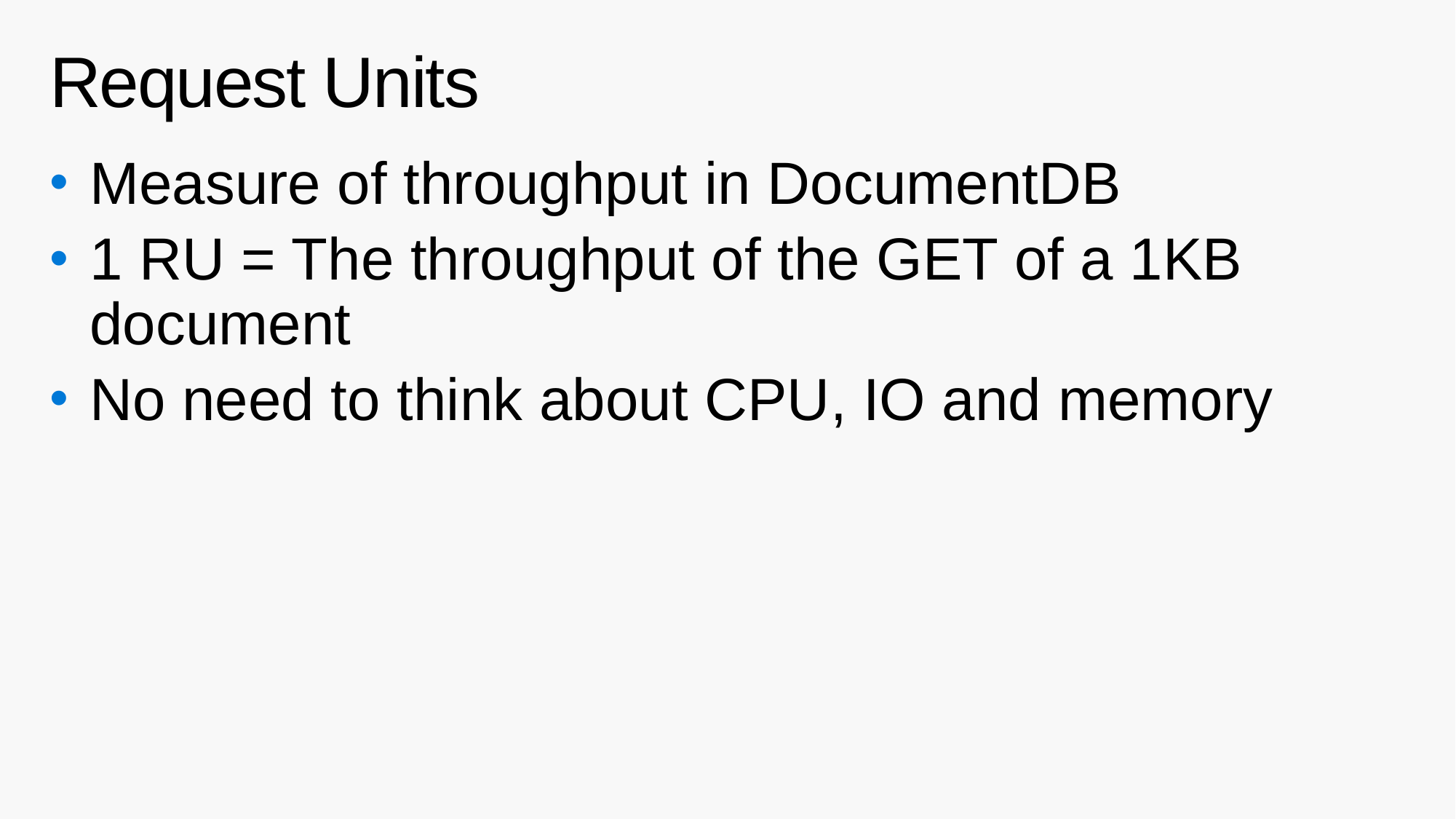

# Request Units
Measure of throughput in DocumentDB
1 RU = The throughput of the GET of a 1KB document
No need to think about CPU, IO and memory